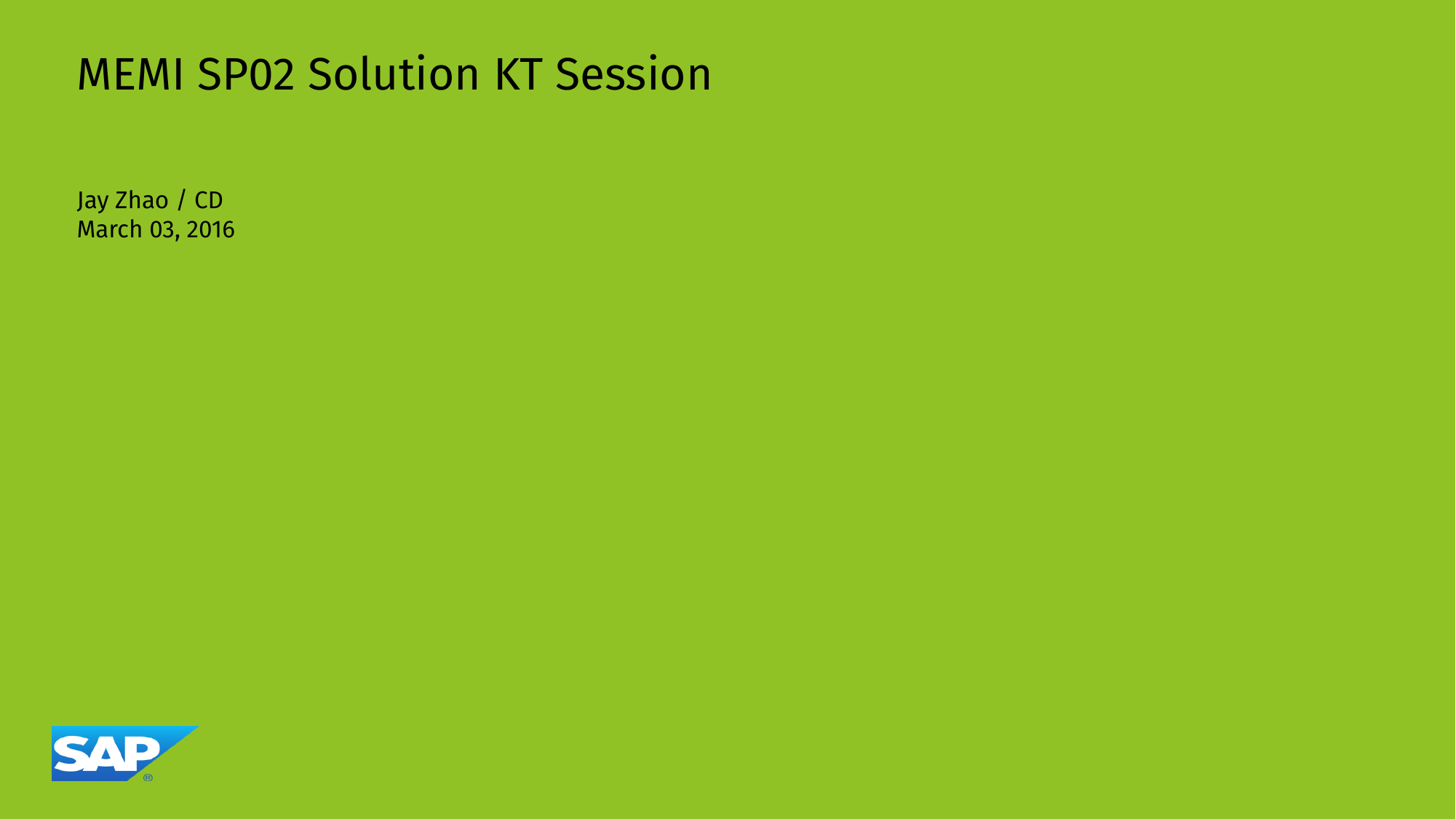

# MEMI SP02 Solution KT Session
Jay Zhao / CD
March 03, 2016